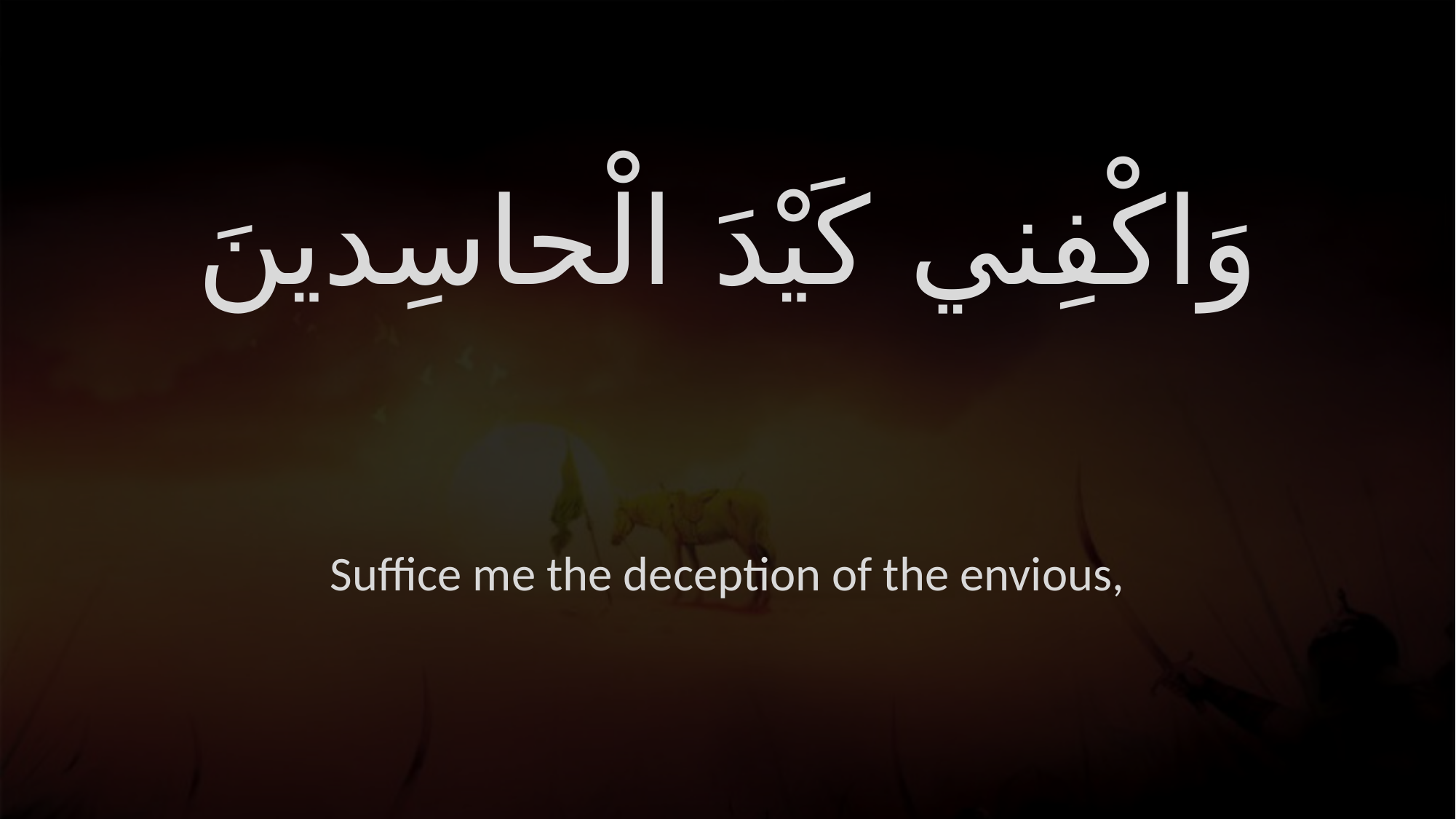

# وَاكْفِني كَيْدَ الْحاسِدينَ
Suffice me the deception of the envious,